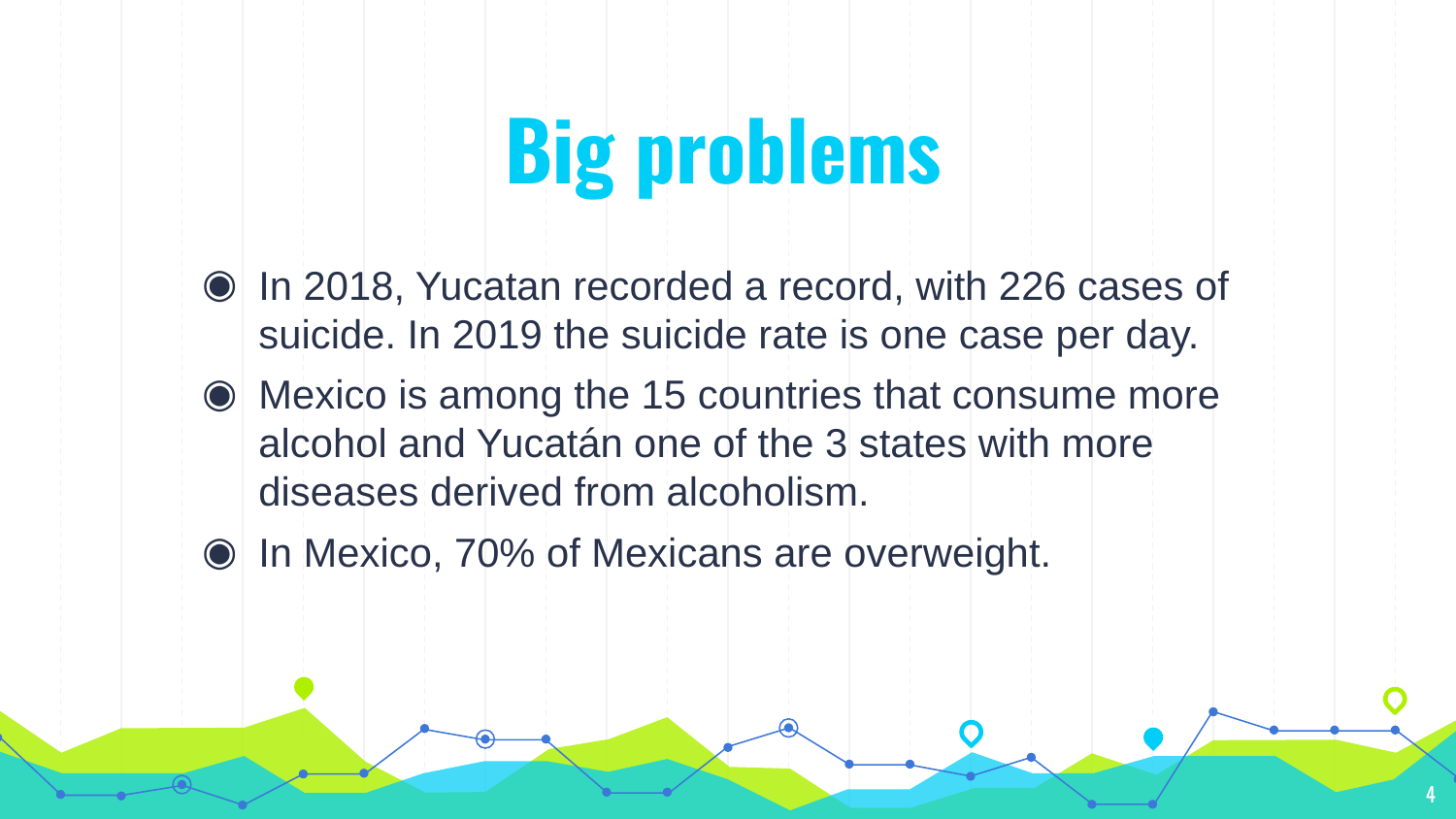

# Big problems
In 2018, Yucatan recorded a record, with 226 cases of suicide. In 2019 the suicide rate is one case per day.
Mexico is among the 15 countries that consume more alcohol and Yucatán one of the 3 states with more diseases derived from alcoholism.
In Mexico, 70% of Mexicans are overweight.

4